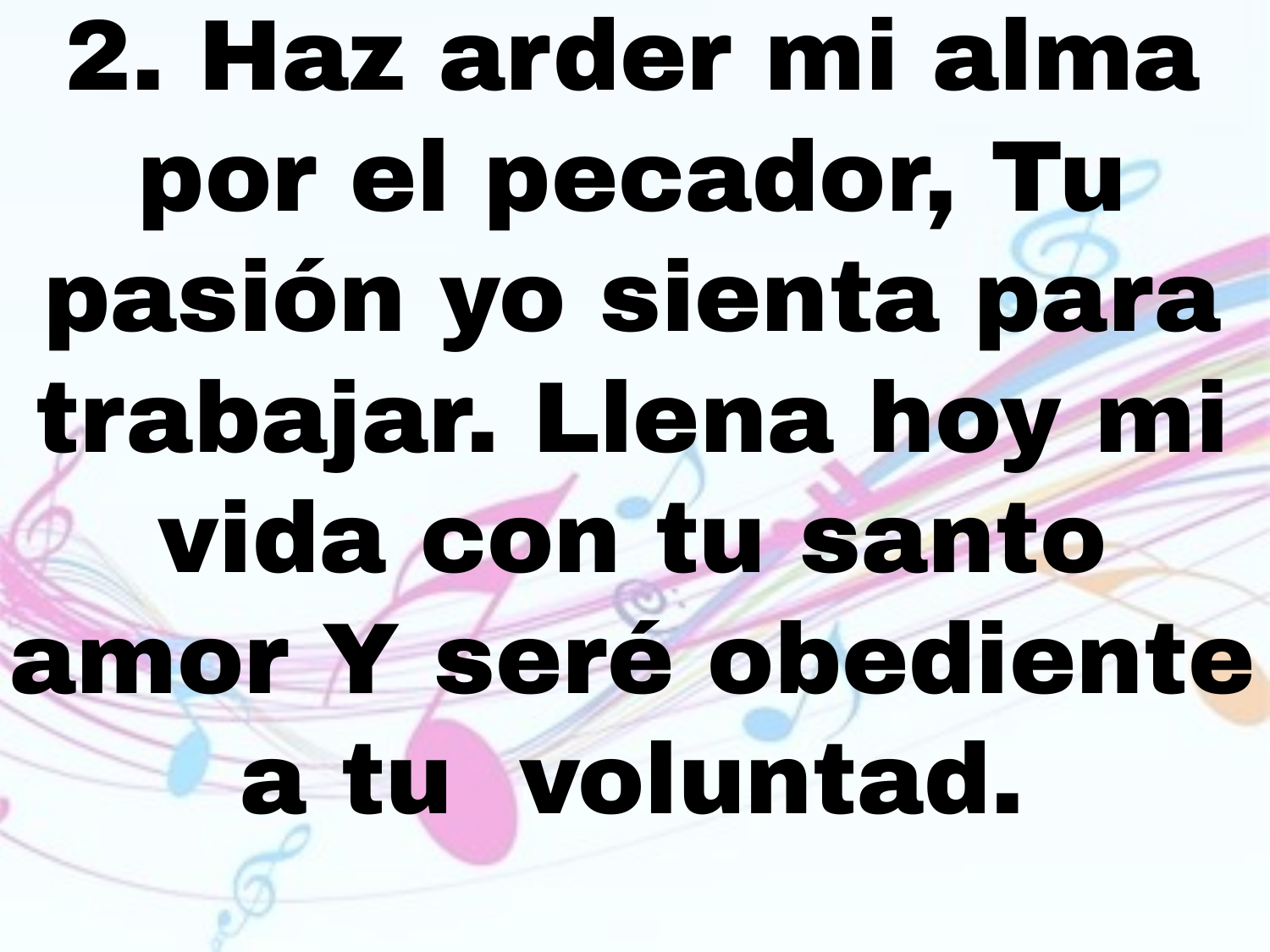

2. Haz arder mi alma por el pecador, Tu pasión yo sienta para trabajar. Llena hoy mi vida con tu santo amor Y seré obediente a tu  voluntad.